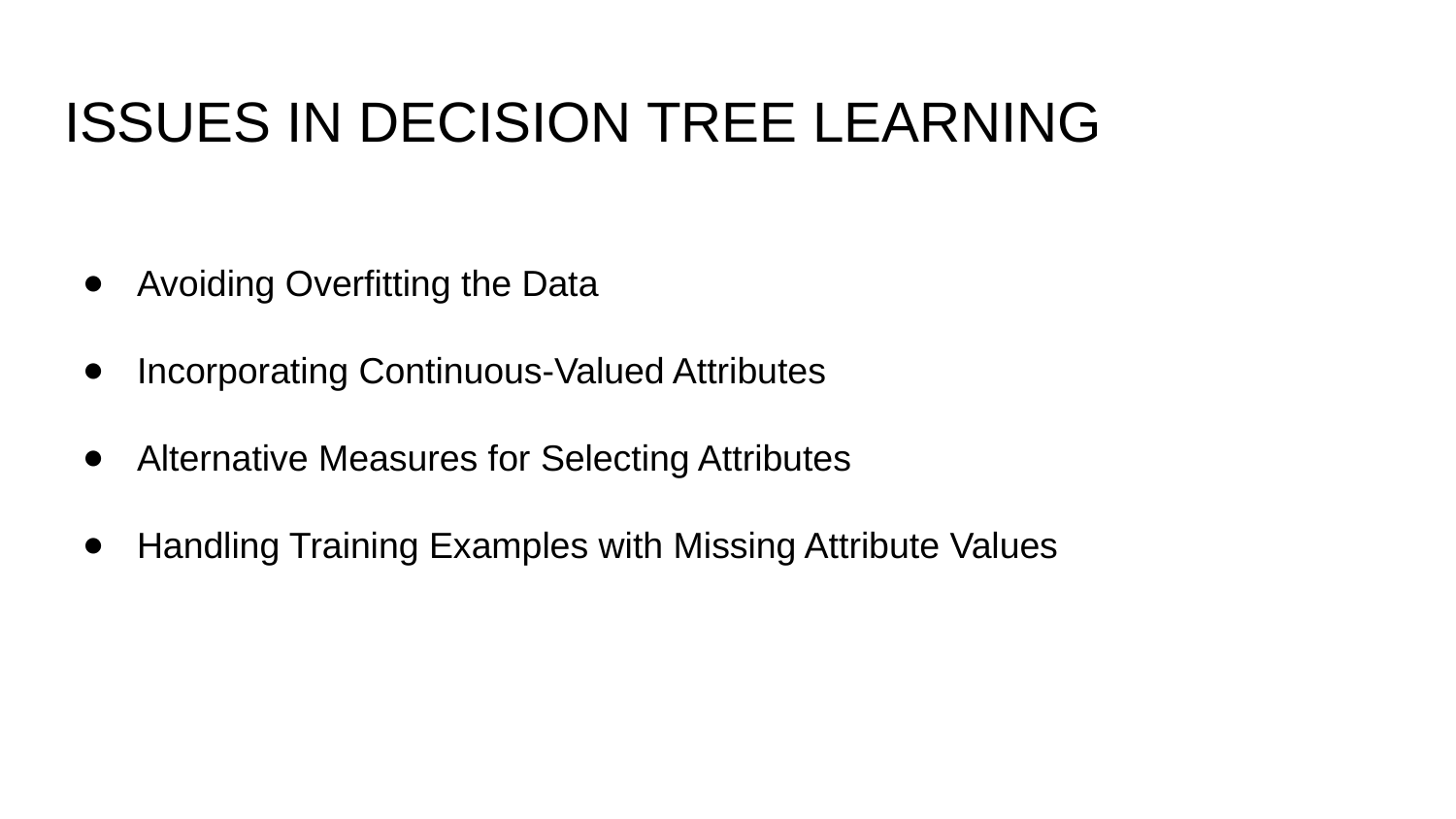

# ISSUES IN DECISION TREE LEARNING
Avoiding Overfitting the Data
Incorporating Continuous-Valued Attributes
Alternative Measures for Selecting Attributes
Handling Training Examples with Missing Attribute Values